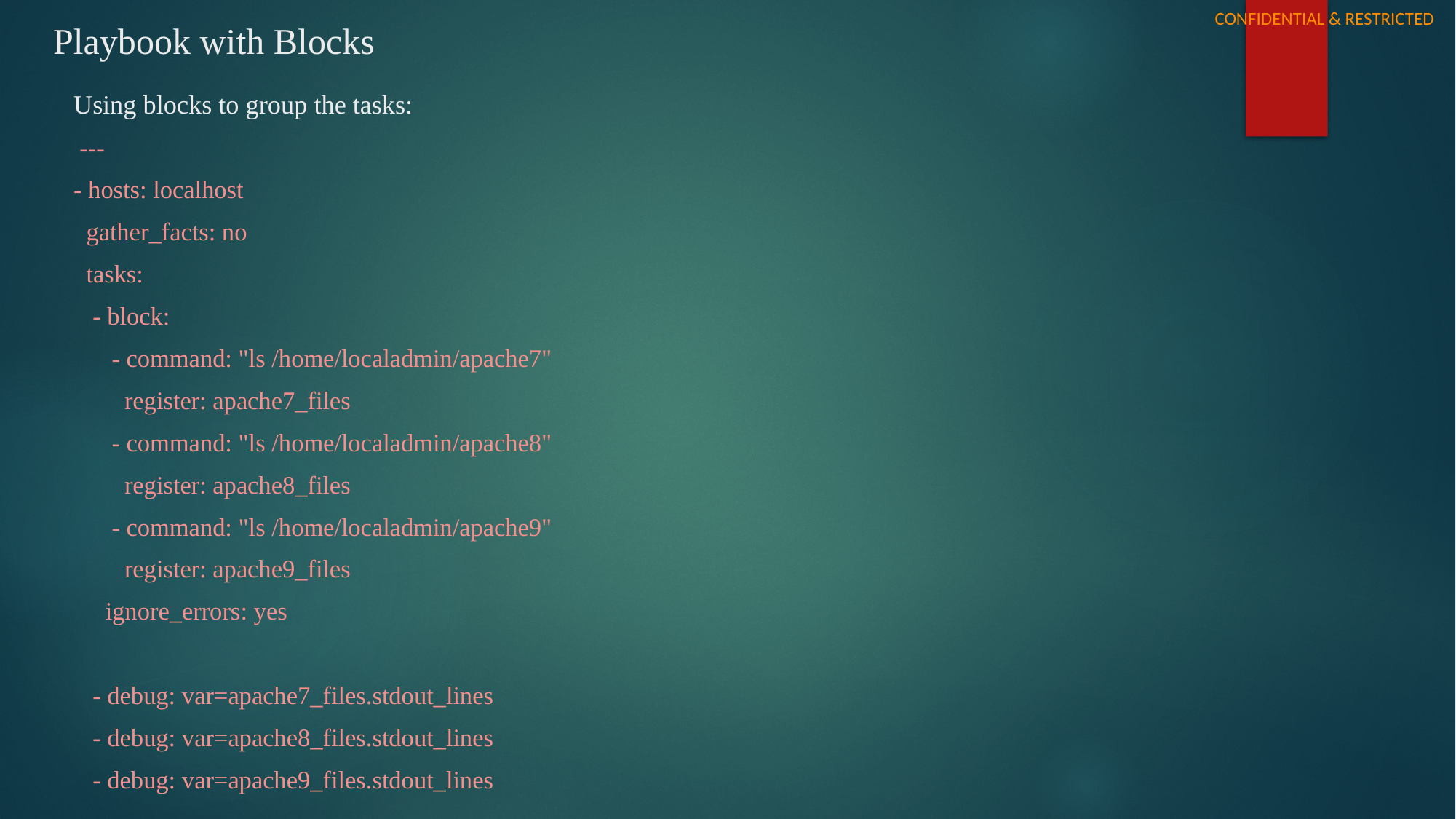

# Playbook with Blocks
Using blocks to group the tasks:
 ---
- hosts: localhost
  gather_facts: no
  tasks:
   - block:
      - command: "ls /home/localadmin/apache7"
        register: apache7_files
      - command: "ls /home/localadmin/apache8"
        register: apache8_files
      - command: "ls /home/localadmin/apache9"
        register: apache9_files
     ignore_errors: yes

   - debug: var=apache7_files.stdout_lines
   - debug: var=apache8_files.stdout_lines
   - debug: var=apache9_files.stdout_lines